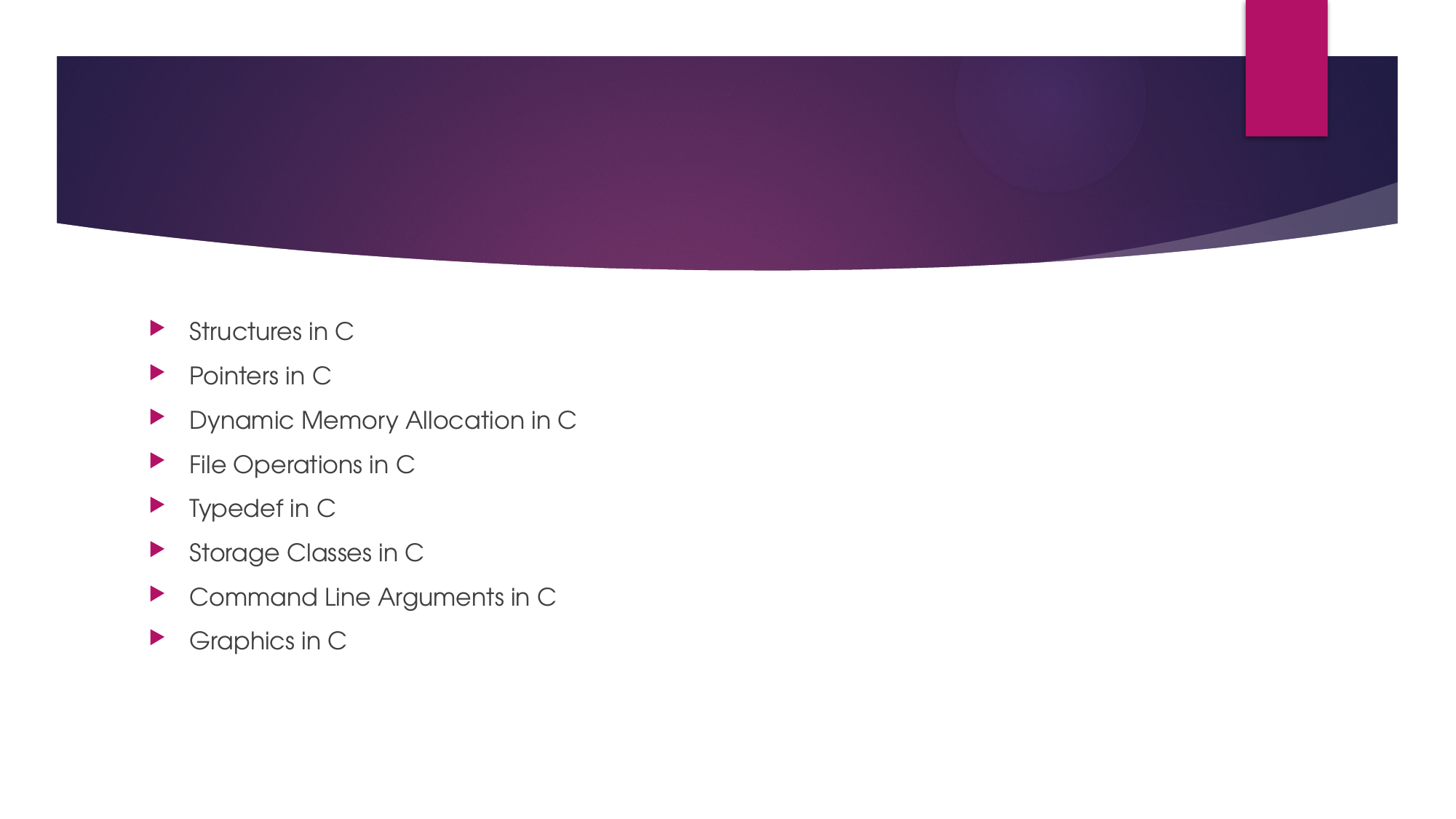

Structures in C
Pointers in C
Dynamic Memory Allocation in C
File Operations in C
Typedef in C
Storage Classes in C
Command Line Arguments in C
Graphics in C